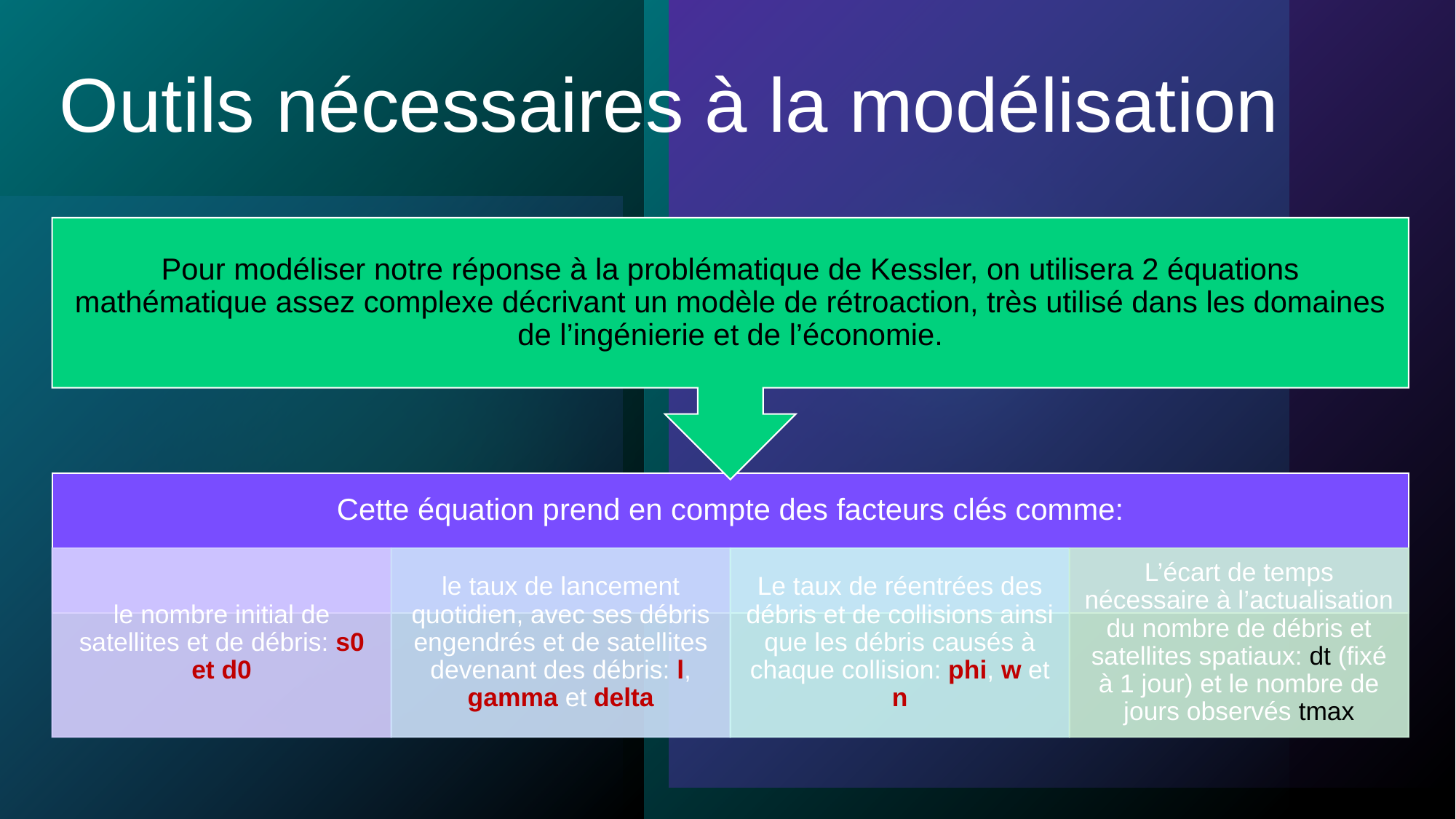

# Outils nécessaires à la modélisation
Cette équation prend en compte des facteurs clés comme:
le nombre initial de satellites et de débris: s0 et d0
le taux de lancement quotidien, avec ses débris engendrés et de satellites devenant des débris: l, gamma et delta
Le taux de réentrées des débris et de collisions ainsi que les débris causés à chaque collision: phi, w et n
L’écart de temps nécessaire à l’actualisation du nombre de débris et satellites spatiaux: dt (fixé à 1 jour) et le nombre de jours observés tmax
Pour modéliser notre réponse à la problématique de Kessler, on utilisera 2 équations mathématique assez complexe décrivant un modèle de rétroaction, très utilisé dans les domaines de l’ingénierie et de l’économie.